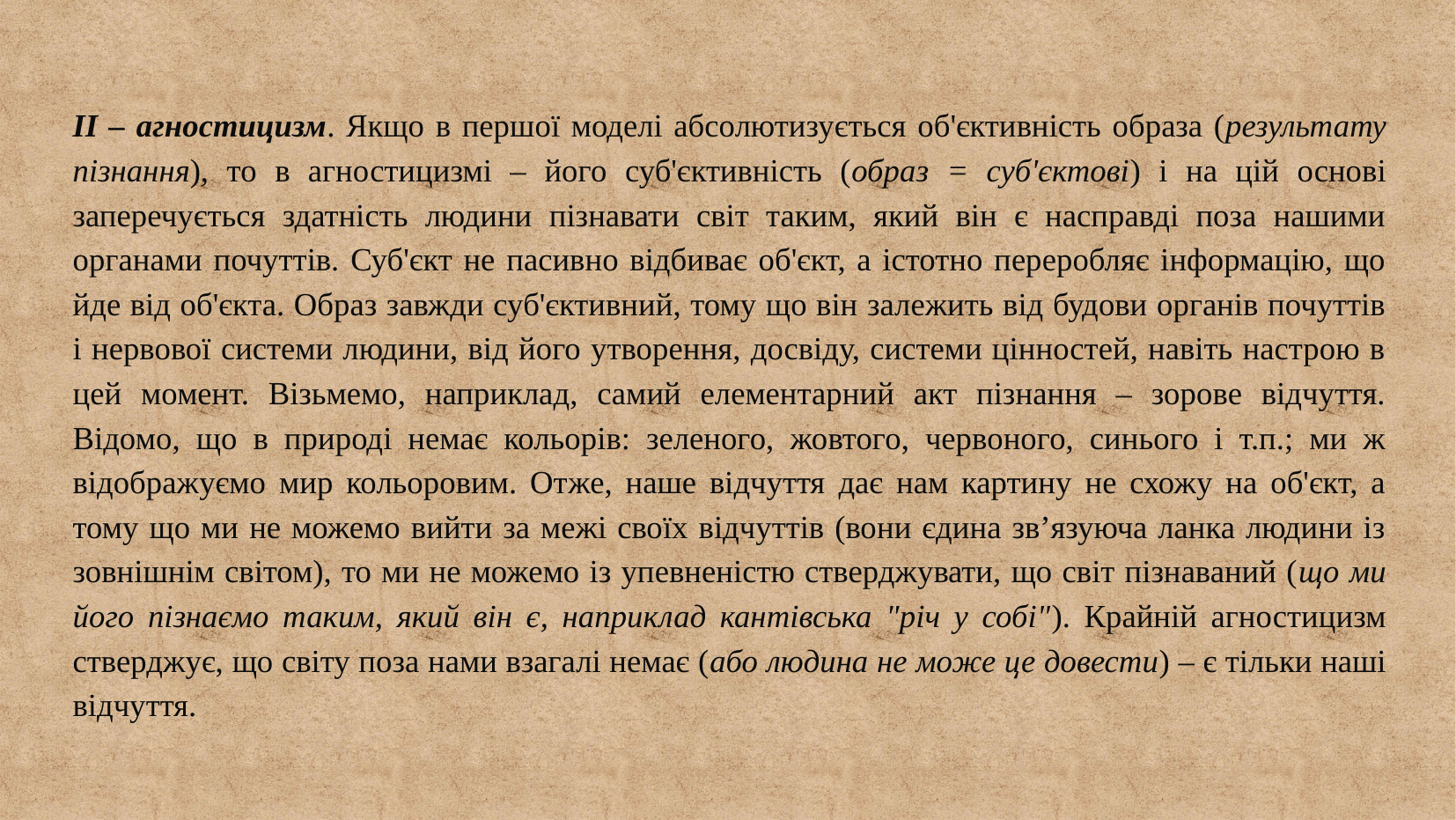

#
II – агностицизм. Якщо в першої моделі абсолютизується об'єктивність образа (результату пізнання), то в агностицизмі – його суб'єктивність (образ = суб'єктові) і на цій основі заперечується здатність людини пізнавати світ таким, який він є насправді поза нашими органами почуттів. Суб'єкт не пасивно відбиває об'єкт, а істотно переробляє інформацію, що йде від об'єкта. Образ завжди суб'єктивний, тому що він залежить від будови органів почуттів і нервової системи людини, від його утворення, досвіду, системи цінностей, навіть настрою в цей момент. Візьмемо, наприклад, самий елементарний акт пізнання – зорове відчуття. Відомо, що в природі немає кольорів: зеленого, жовтого, червоного, синього і т.п.; ми ж відображуємо мир кольоровим. Отже, наше відчуття дає нам картину не схожу на об'єкт, а тому що ми не можемо вийти за межі своїх відчуттів (вони єдина зв’язуюча ланка людини із зовнішнім світом), то ми не можемо із упевненістю стверджувати, що світ пізнаваний (що ми його пізнаємо таким, який він є, наприклад кантівська "річ у собі"). Крайній агностицизм стверджує, що світу поза нами взагалі немає (або людина не може це довести) – є тільки наші відчуття.